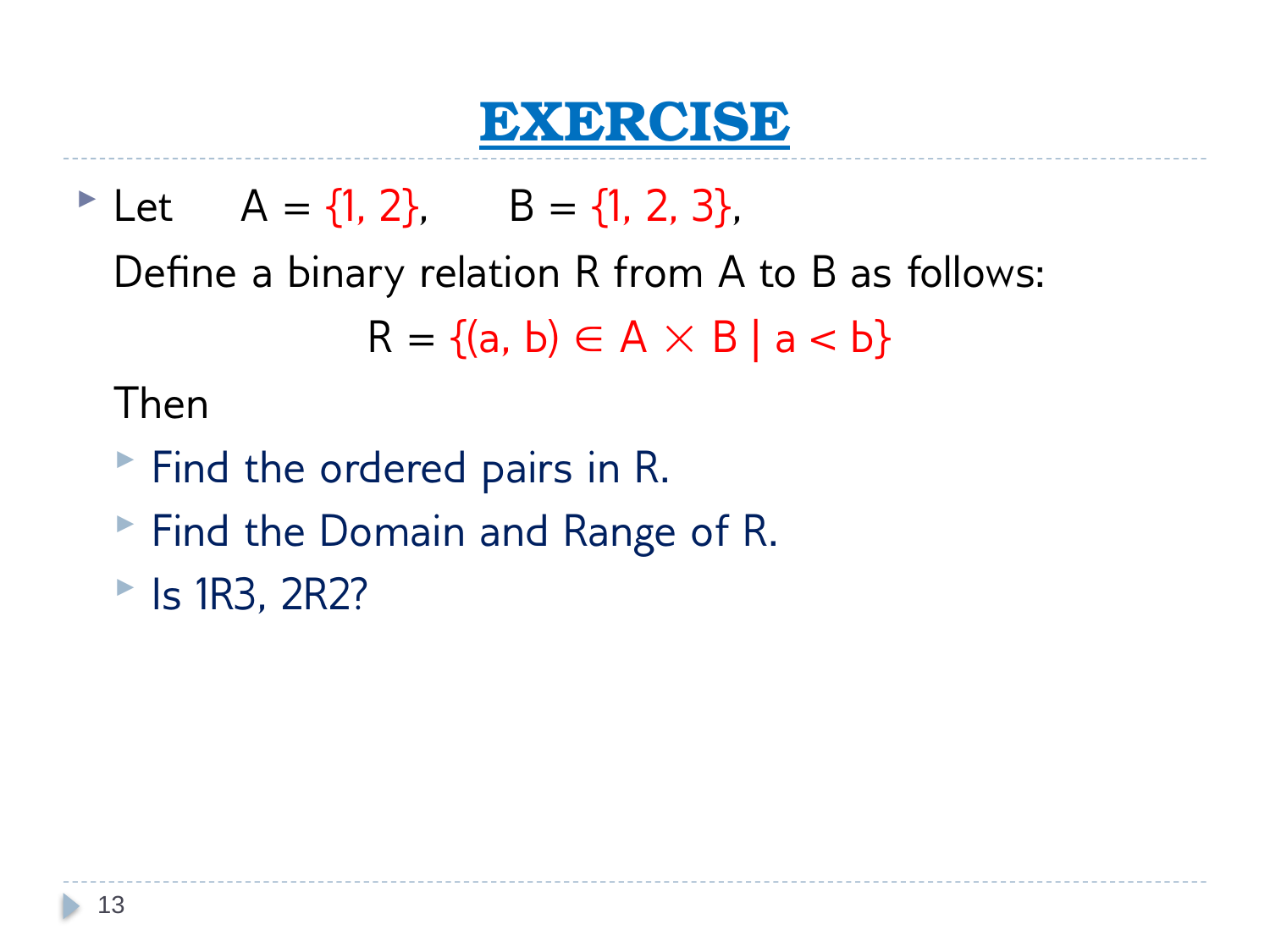

# EXERCISE
Let	A = {1, 2},	 B = {1, 2, 3},
	Define a binary relation R from A to B as follows:
			R = {(a, b) ∈ A × B | a < b}
	Then
Find the ordered pairs in R.
Find the Domain and Range of R.
Is 1R3, 2R2?

13